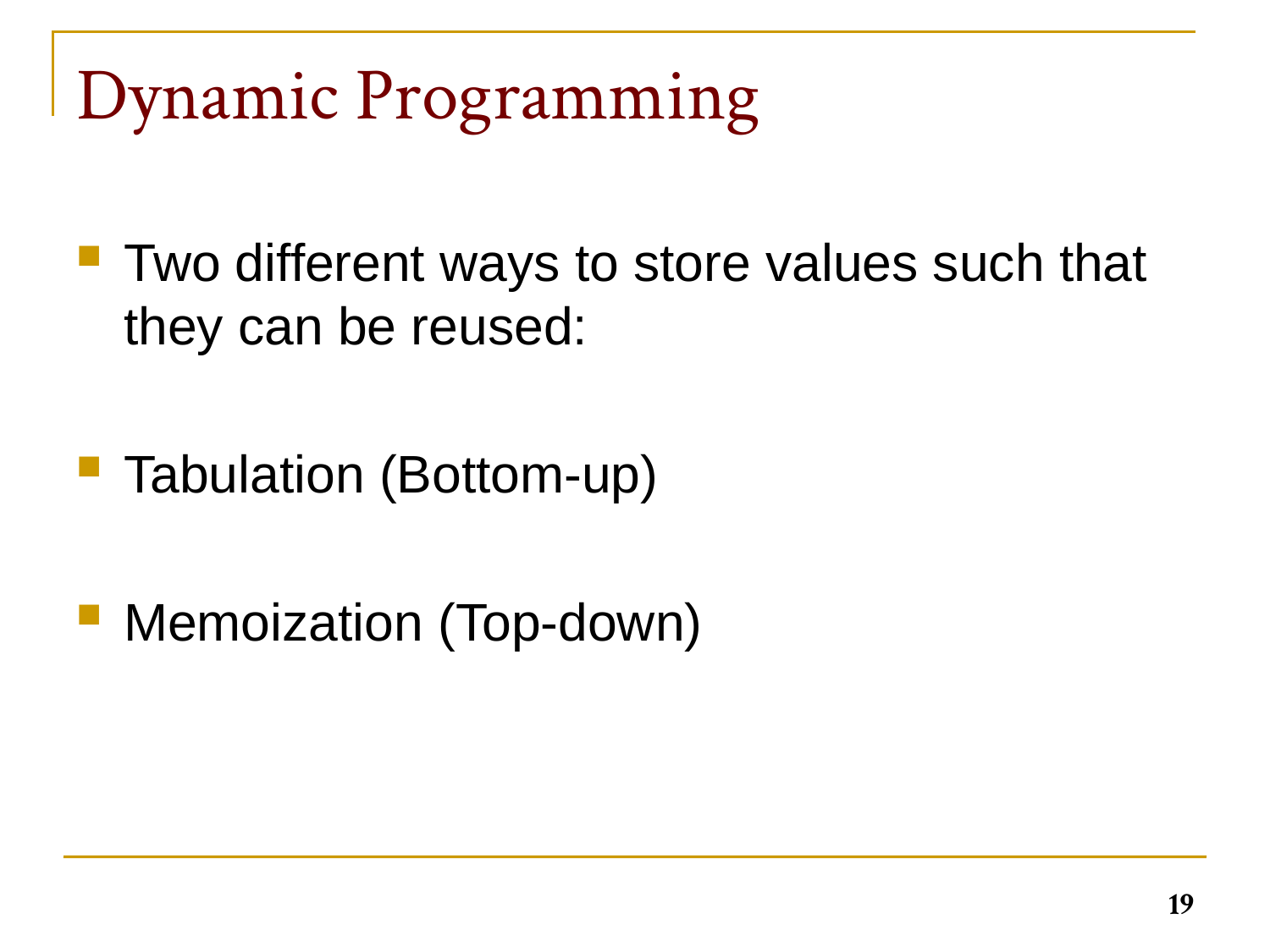

# Dynamic Programming
Two different ways to store values such that they can be reused:

Tabulation (Bottom-up)

Memoization (Top-down)
19